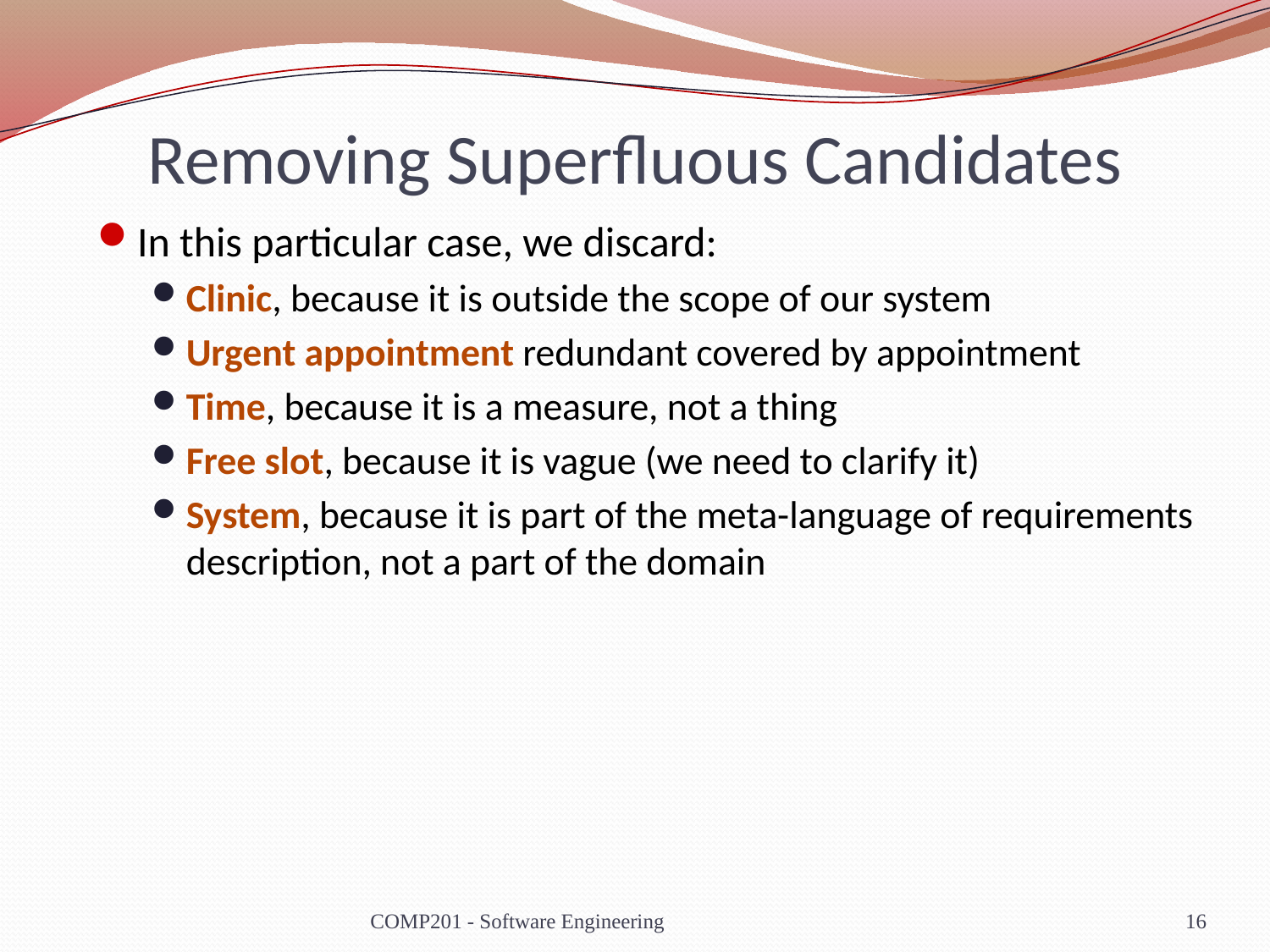

# Removing Superfluous Candidates
In this particular case, we discard:
Clinic, because it is outside the scope of our system
Urgent appointment redundant covered by appointment
Time, because it is a measure, not a thing
Free slot, because it is vague (we need to clarify it)
System, because it is part of the meta-language of requirements description, not a part of the domain
COMP201 - Software Engineering
16